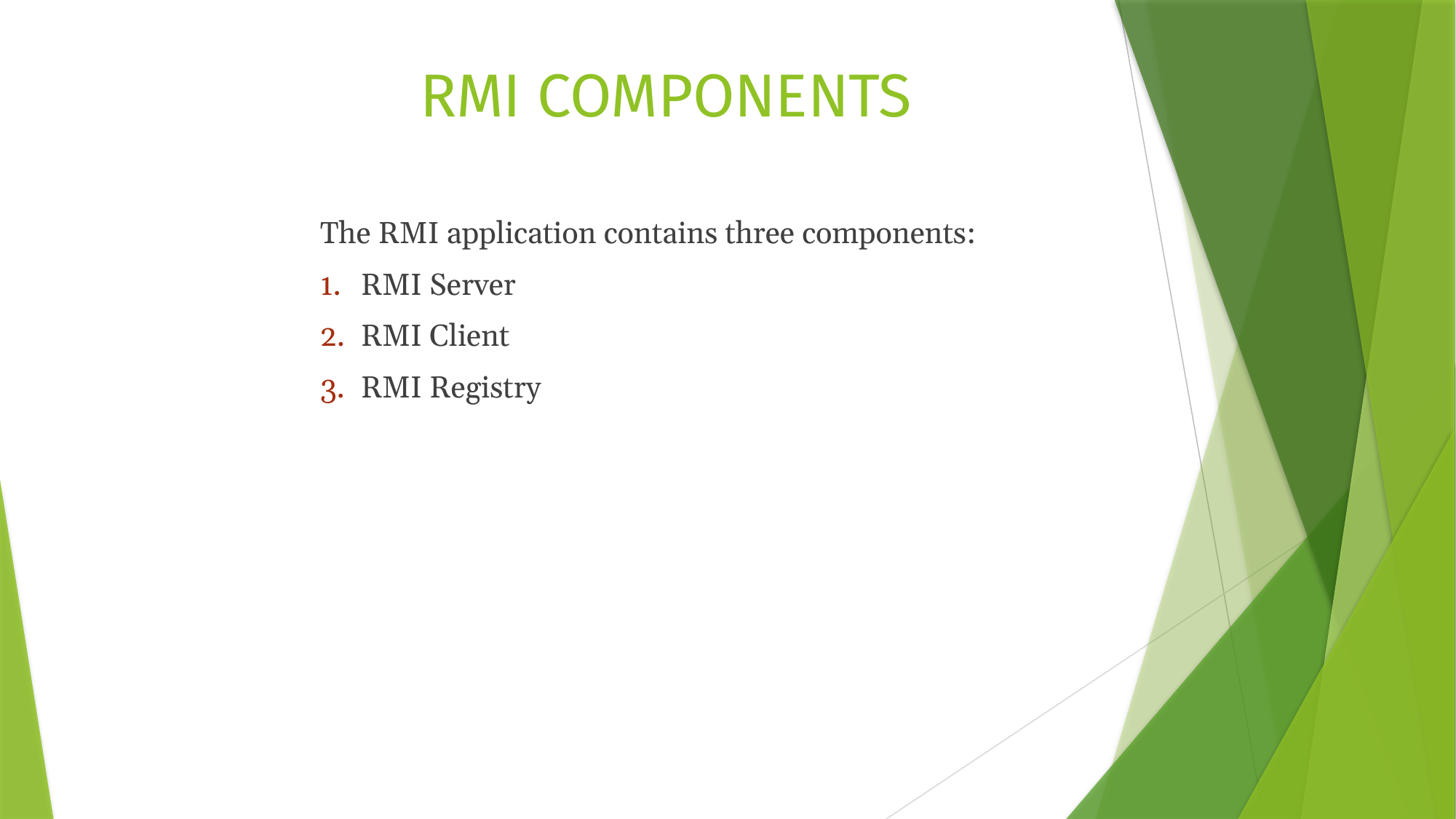

# RMI COMPONENTS
The RMI application contains three components:
RMI Server
RMI Client
RMI Registry